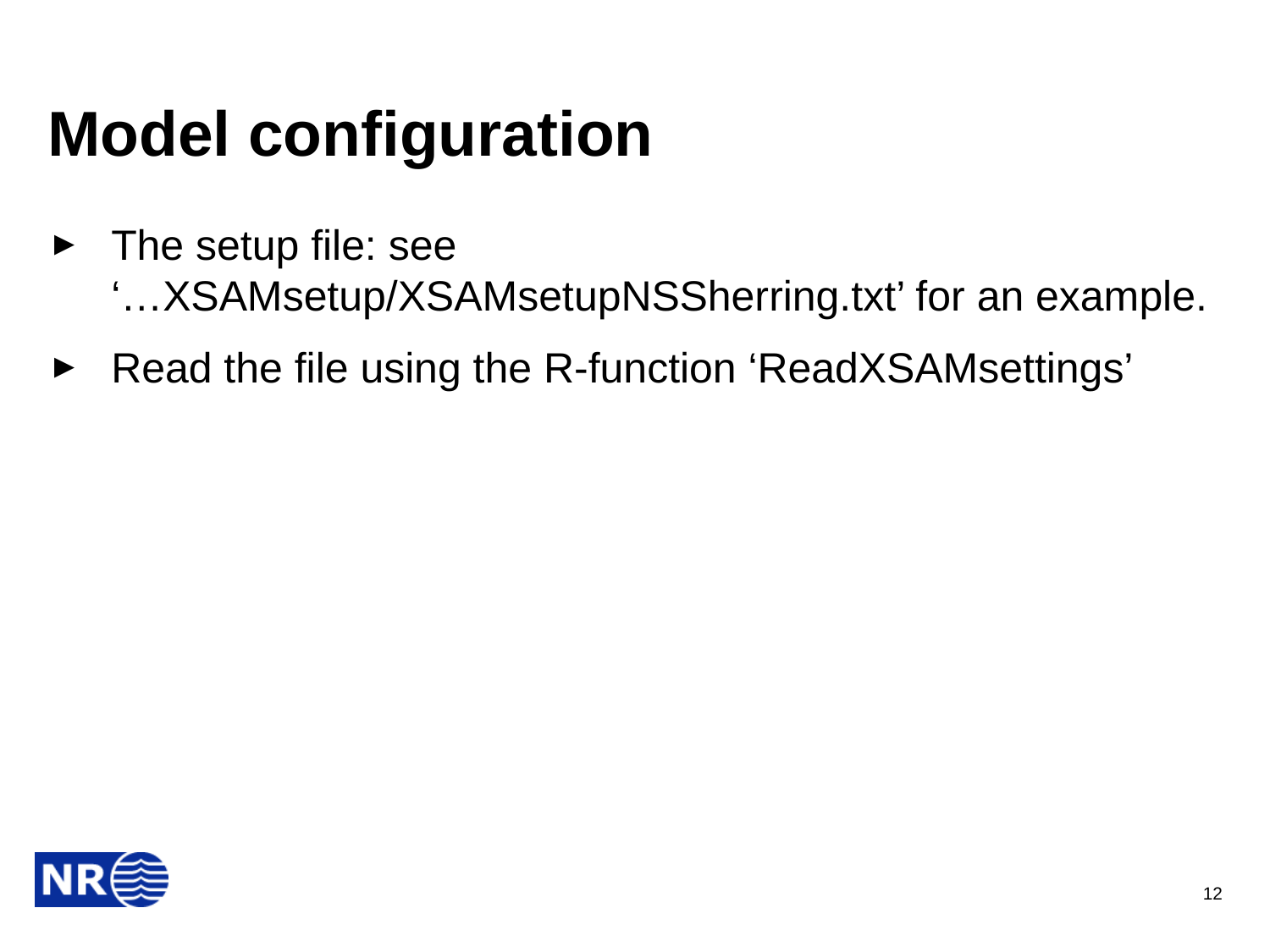

# Model configuration
The setup file: see ‘…XSAMsetup/XSAMsetupNSSherring.txt’ for an example.
Read the file using the R-function ‘ReadXSAMsettings’

12